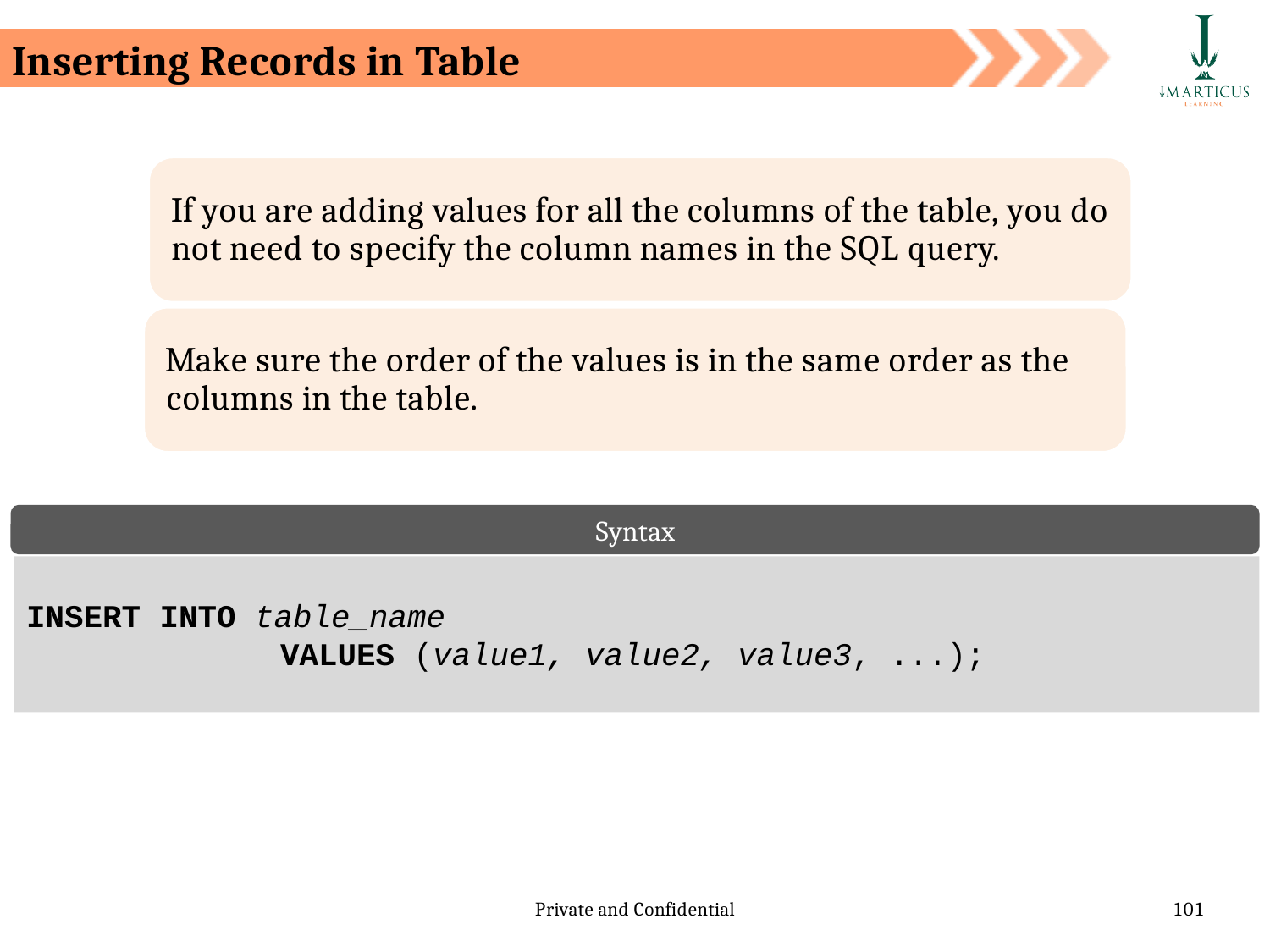

Inserting Records in Table
If you are adding values for all the columns of the table, you do not need to specify the column names in the SQL query.
Make sure the order of the values is in the same order as the columns in the table.
Syntax
INSERT INTO table_name
		VALUES (value1, value2, value3, ...);